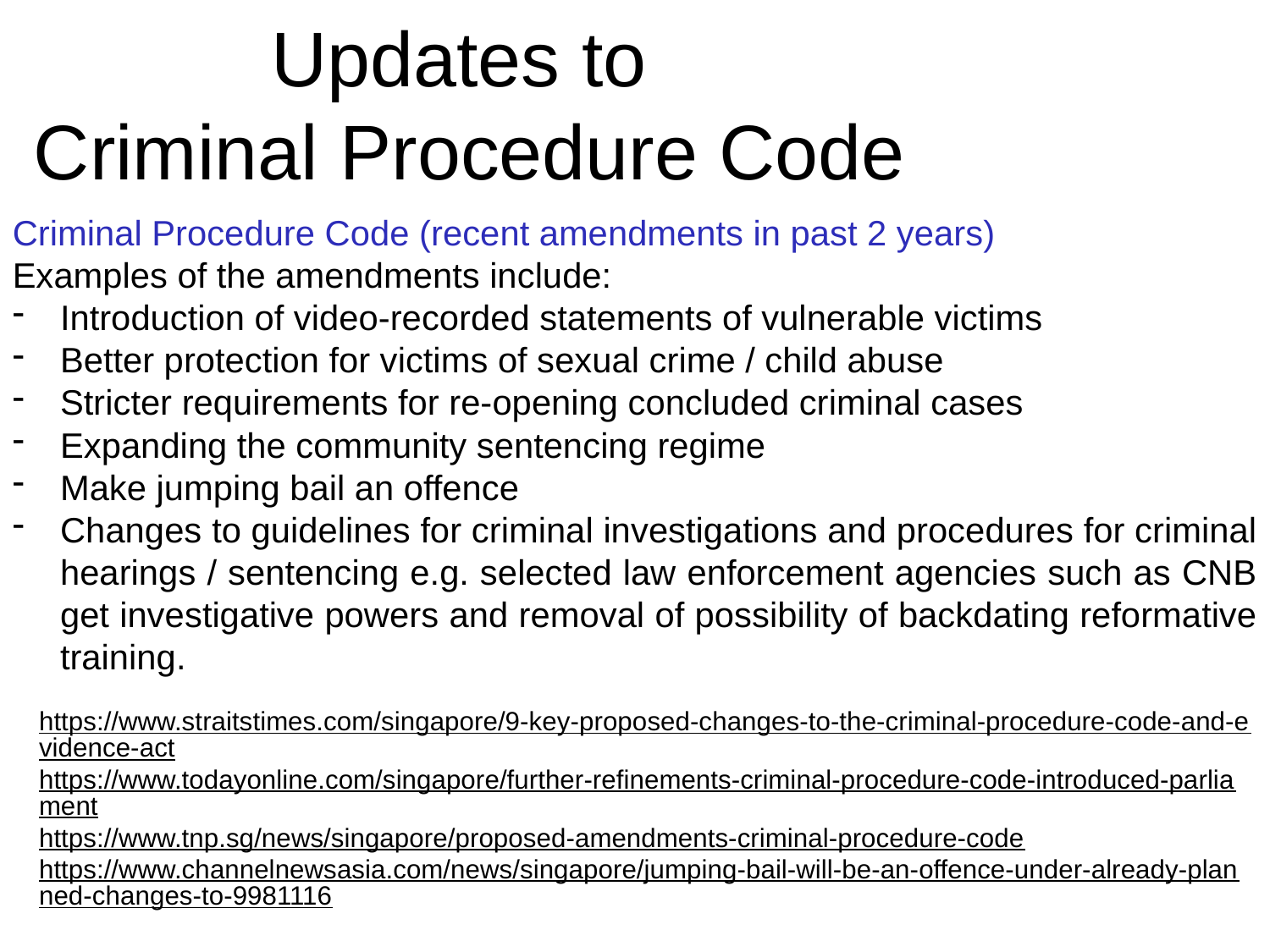

# Updates to Criminal Procedure Code
Criminal Procedure Code (recent amendments in past 2 years)
Examples of the amendments include:
Introduction of video-recorded statements of vulnerable victims
Better protection for victims of sexual crime / child abuse
Stricter requirements for re-opening concluded criminal cases
Expanding the community sentencing regime
Make jumping bail an offence
Changes to guidelines for criminal investigations and procedures for criminal hearings / sentencing e.g. selected law enforcement agencies such as CNB get investigative powers and removal of possibility of backdating reformative training.

https://www.straitstimes.com/singapore/9-key-proposed-changes-to-the-criminal-procedure-code-and-evidence-act
https://www.todayonline.com/singapore/further-refinements-criminal-procedure-code-introduced-parliament
https://www.tnp.sg/news/singapore/proposed-amendments-criminal-procedure-code
https://www.channelnewsasia.com/news/singapore/jumping-bail-will-be-an-offence-under-already-planned-changes-to-9981116